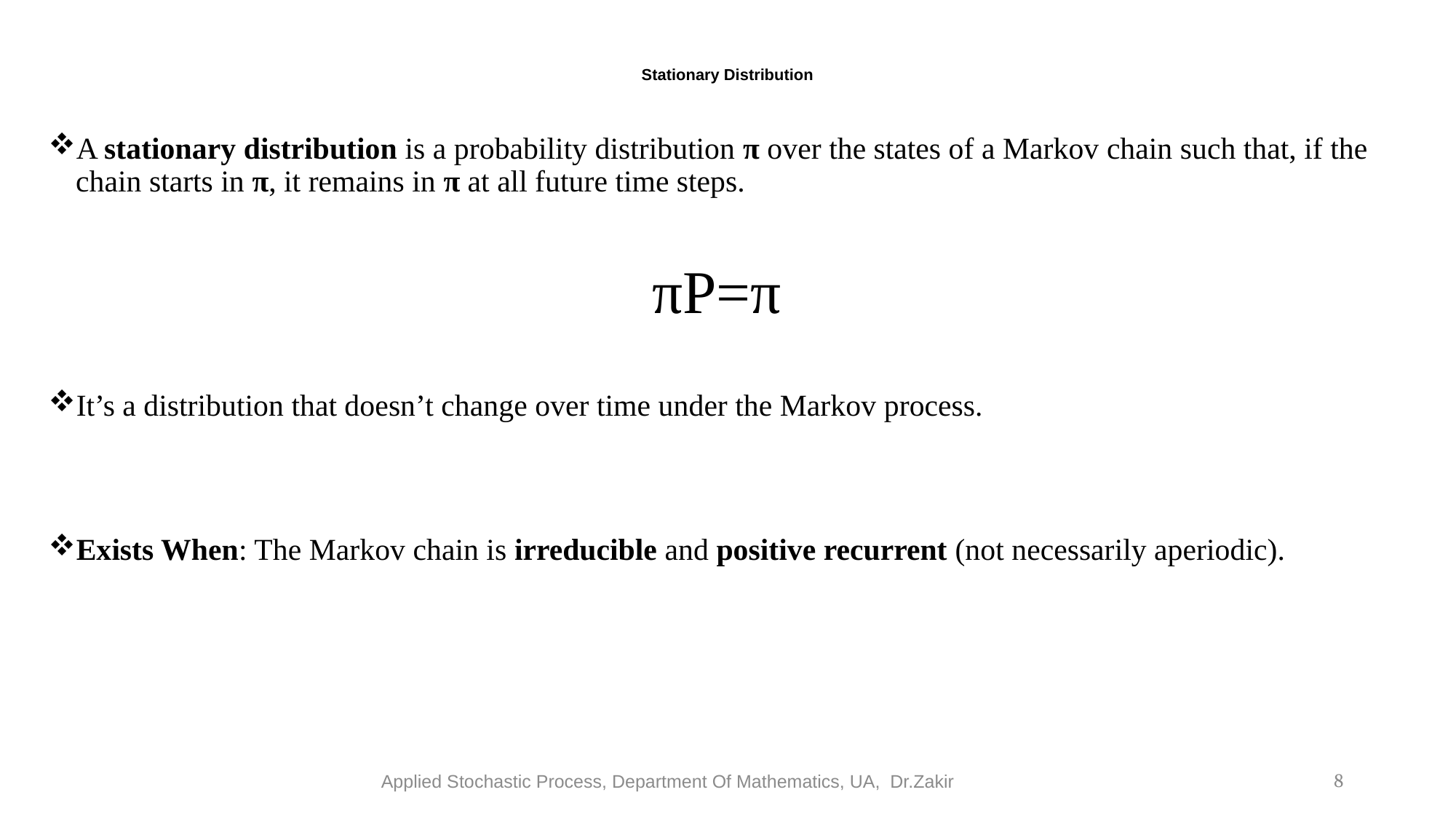

# Stationary Distribution
A stationary distribution is a probability distribution π over the states of a Markov chain such that, if the chain starts in π, it remains in π at all future time steps.

πP=π

It’s a distribution that doesn’t change over time under the Markov process.

Exists When: The Markov chain is irreducible and positive recurrent (not necessarily aperiodic).

Applied Stochastic Process, Department Of Mathematics, UA,  Dr.Zakir
8